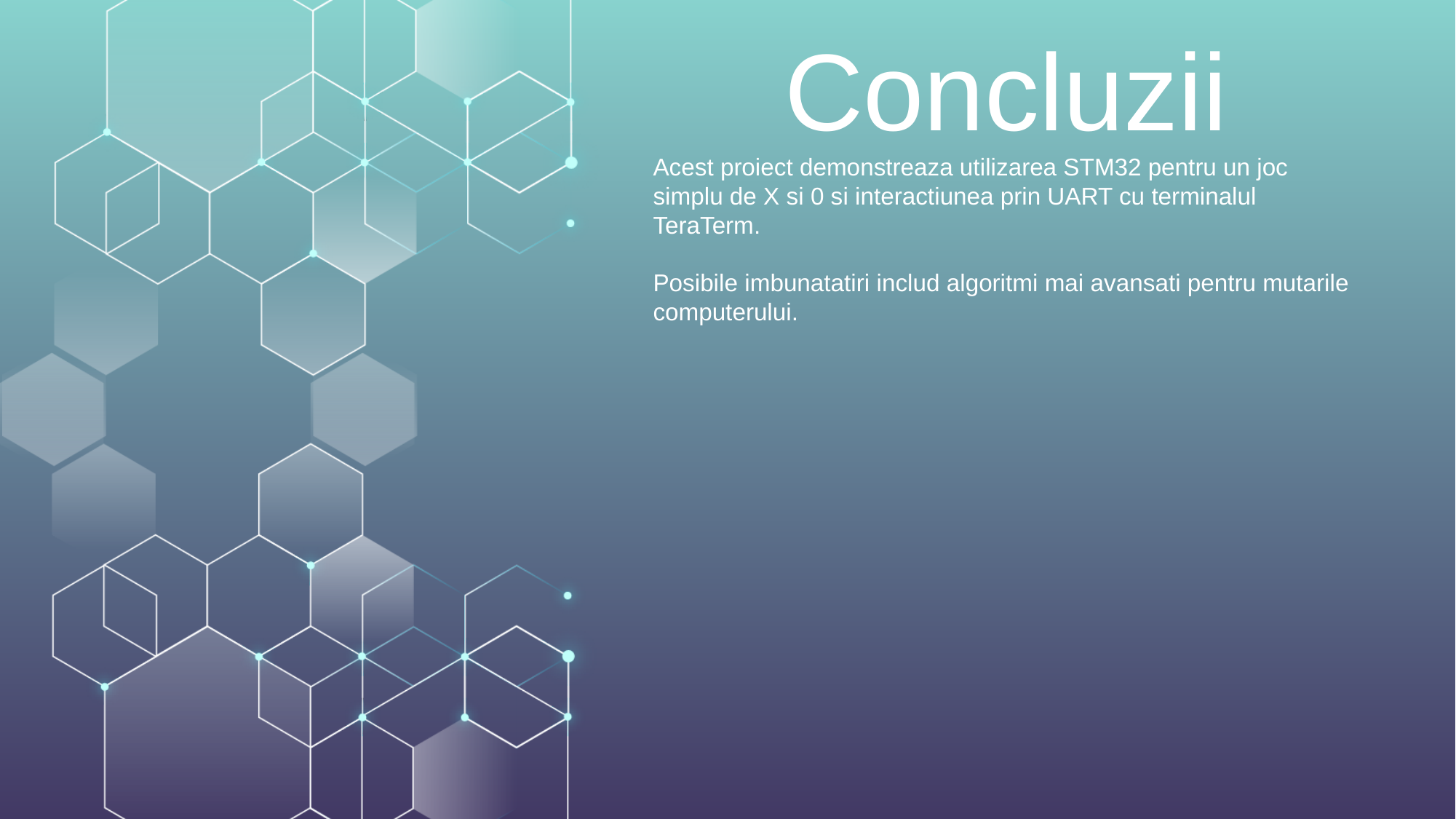

Concluzii
Acest proiect demonstreaza utilizarea STM32 pentru un joc simplu de X si 0 si interactiunea prin UART cu terminalul TeraTerm.

Posibile imbunatatiri includ algoritmi mai avansati pentru mutarile computerului.